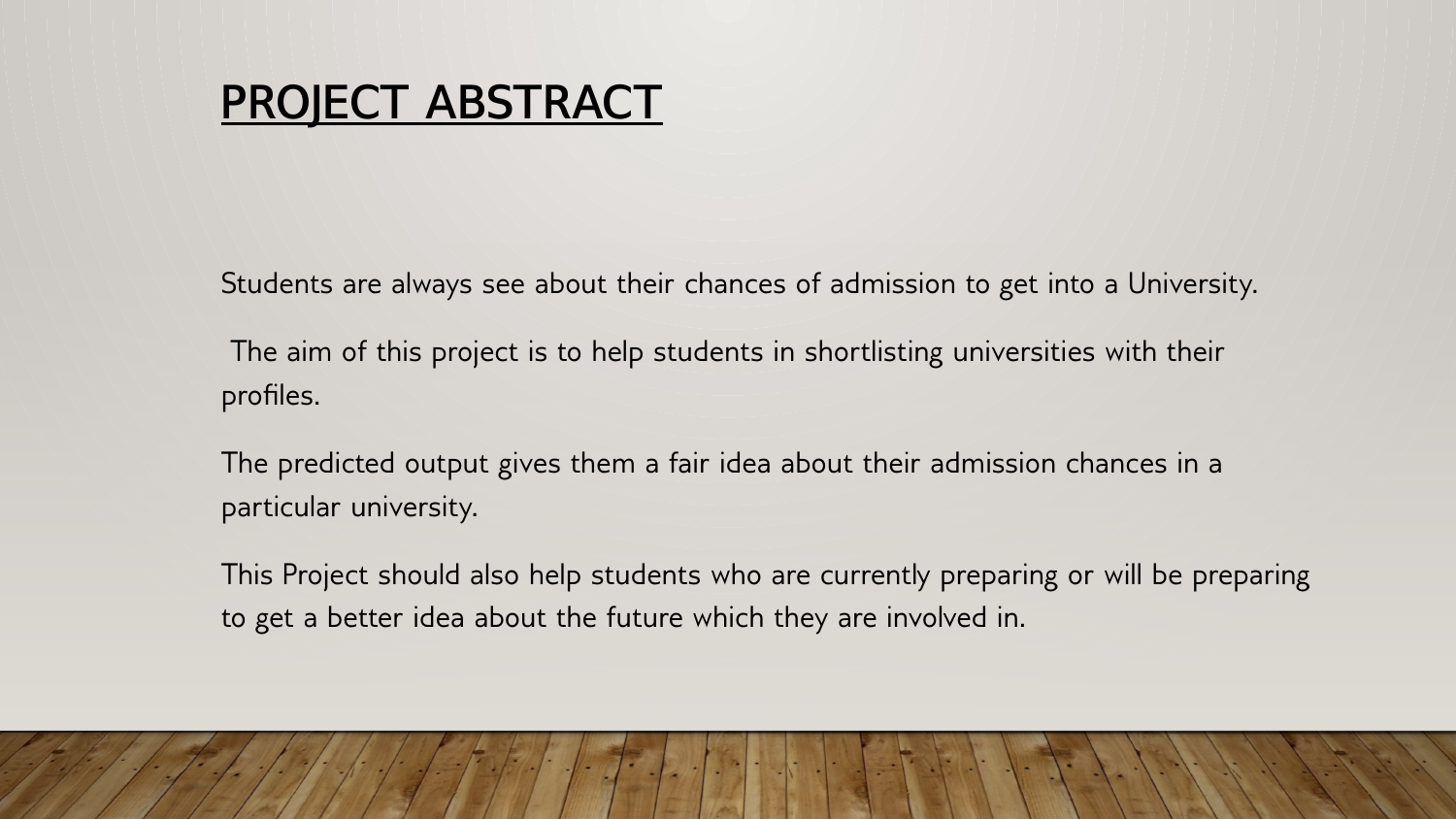

# Project Abstract

Students are always see about their chances of admission to get into a University.
 The aim of this project is to help students in shortlisting universities with their profiles.
The predicted output gives them a fair idea about their admission chances in a particular university.
This Project should also help students who are currently preparing or will be preparing to get a better idea about the future which they are involved in.